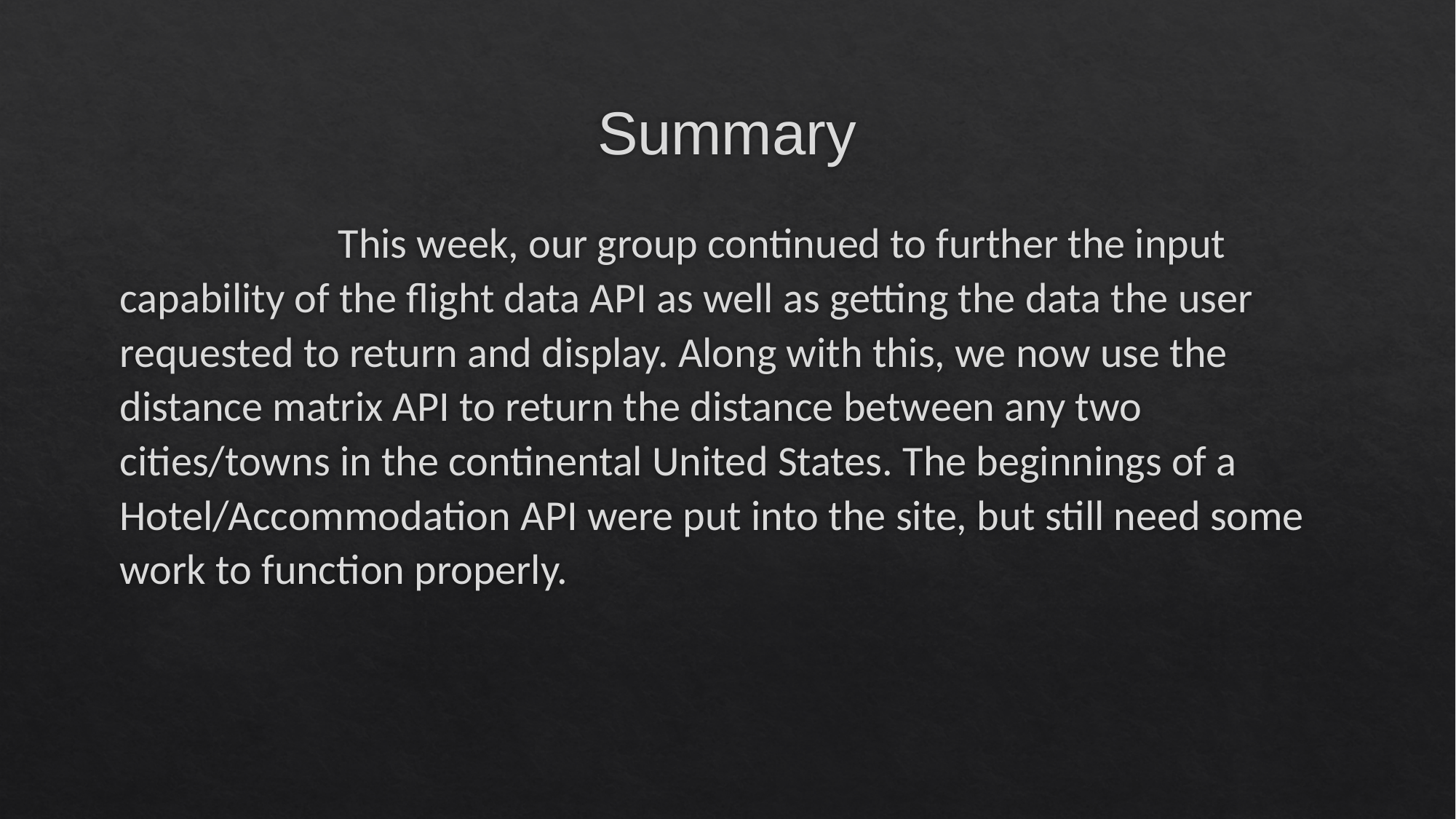

# Summary
		This week, our group continued to further the input capability of the flight data API as well as getting the data the user requested to return and display. Along with this, we now use the distance matrix API to return the distance between any two cities/towns in the continental United States. The beginnings of a Hotel/Accommodation API were put into the site, but still need some work to function properly.